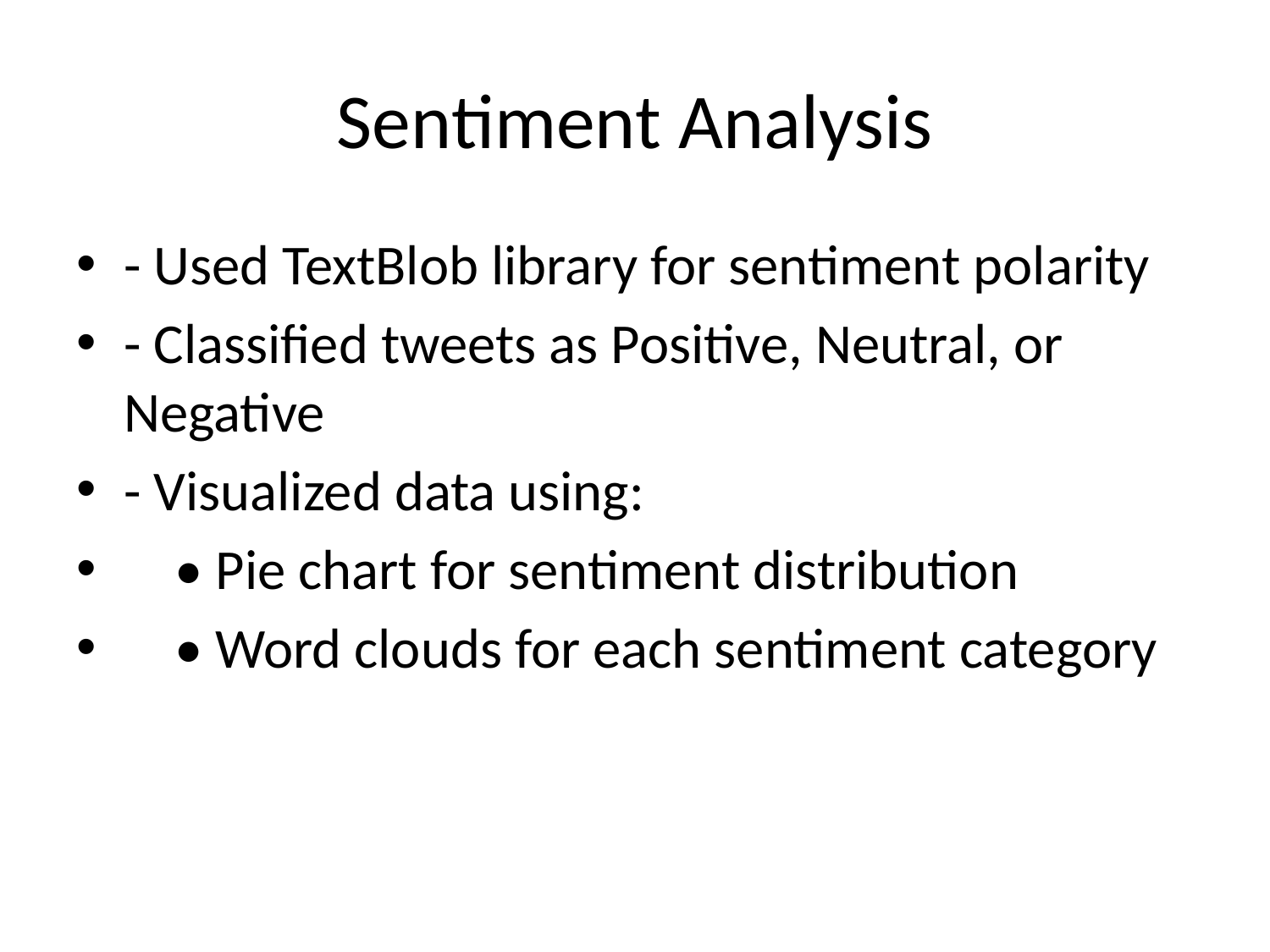

# Sentiment Analysis
- Used TextBlob library for sentiment polarity
- Classified tweets as Positive, Neutral, or Negative
- Visualized data using:
    • Pie chart for sentiment distribution
    • Word clouds for each sentiment category